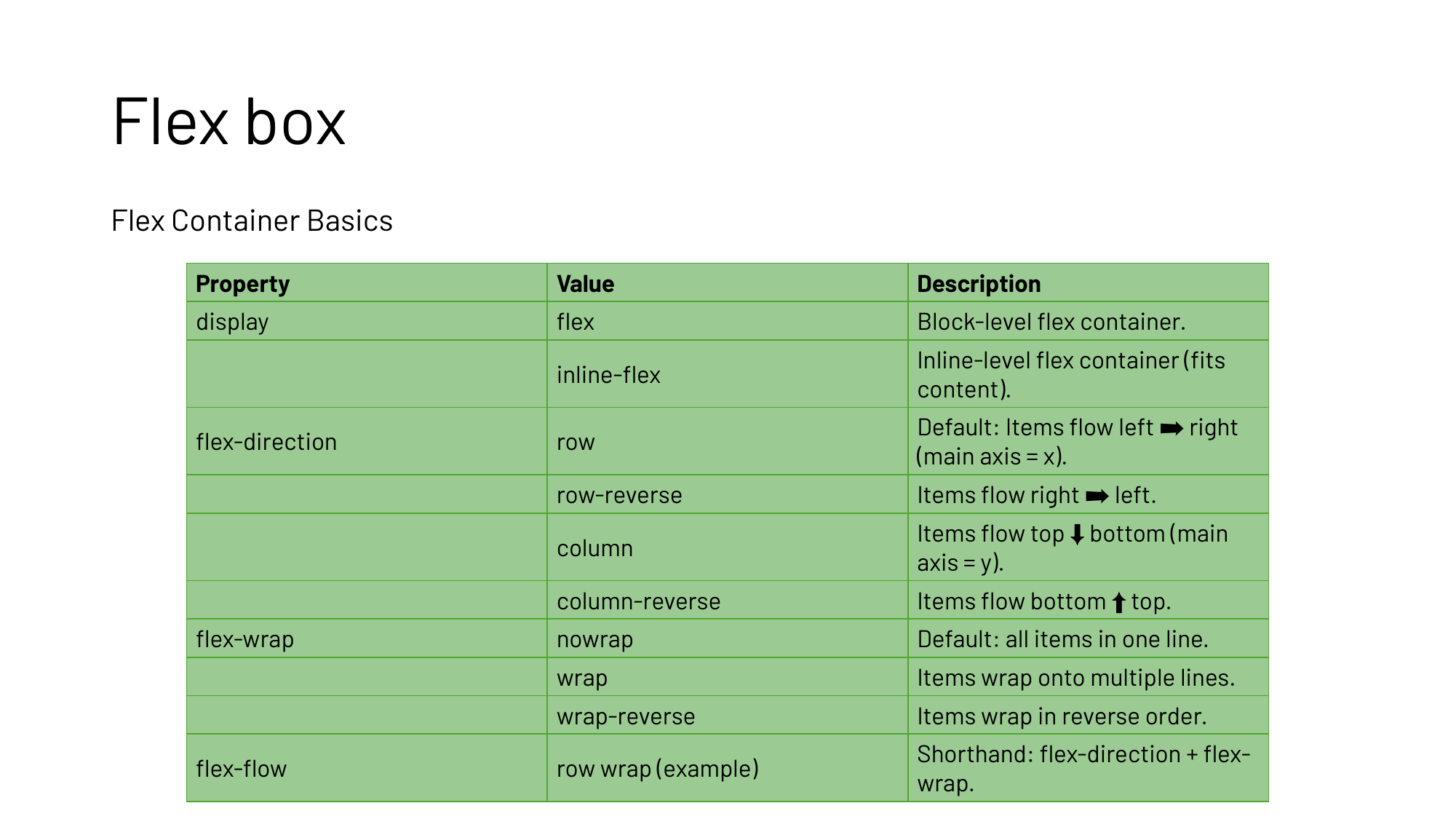

# Flex box
Flex Container Basics
| Property | Value | Description |
| --- | --- | --- |
| display | flex | Block-level flex container. |
|  | inline-flex | Inline-level flex container (fits content). |
| flex-direction | row | Default: Items flow left ➡️ right (main axis = x). |
|  | row-reverse | Items flow right ➡️ left. |
|  | column | Items flow top ⬇️ bottom (main axis = y). |
|  | column-reverse | Items flow bottom ⬆️ top. |
| flex-wrap | nowrap | Default: all items in one line. |
|  | wrap | Items wrap onto multiple lines. |
|  | wrap-reverse | Items wrap in reverse order. |
| flex-flow | row wrap (example) | Shorthand: flex-direction + flex-wrap. |